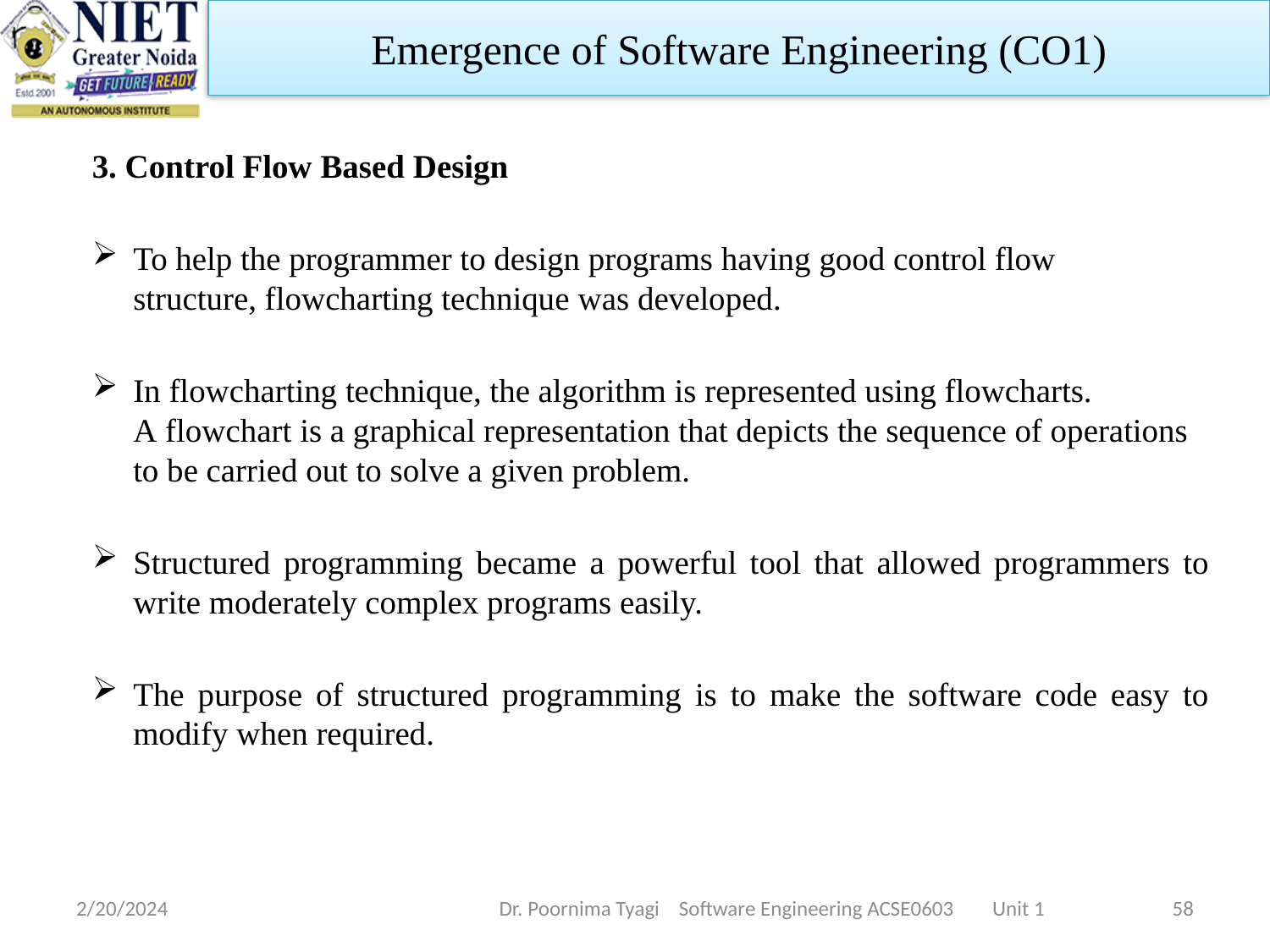

Emergence of Software Engineering (CO1)
3. Control Flow Based Design

To help the programmer to design programs having good control flow structure, flowcharting technique was developed.

In flowcharting technique, the algorithm is represented using flowcharts. A flowchart is a graphical representation that depicts the sequence of operations to be carried out to solve a given problem.

Structured programming became a powerful tool that allowed programmers to write moderately complex programs easily.

The purpose of structured programming is to make the software code easy to modify when required.

2/20/2024
Dr. Poornima Tyagi    Software Engineering ACSE0603        Unit 1
58